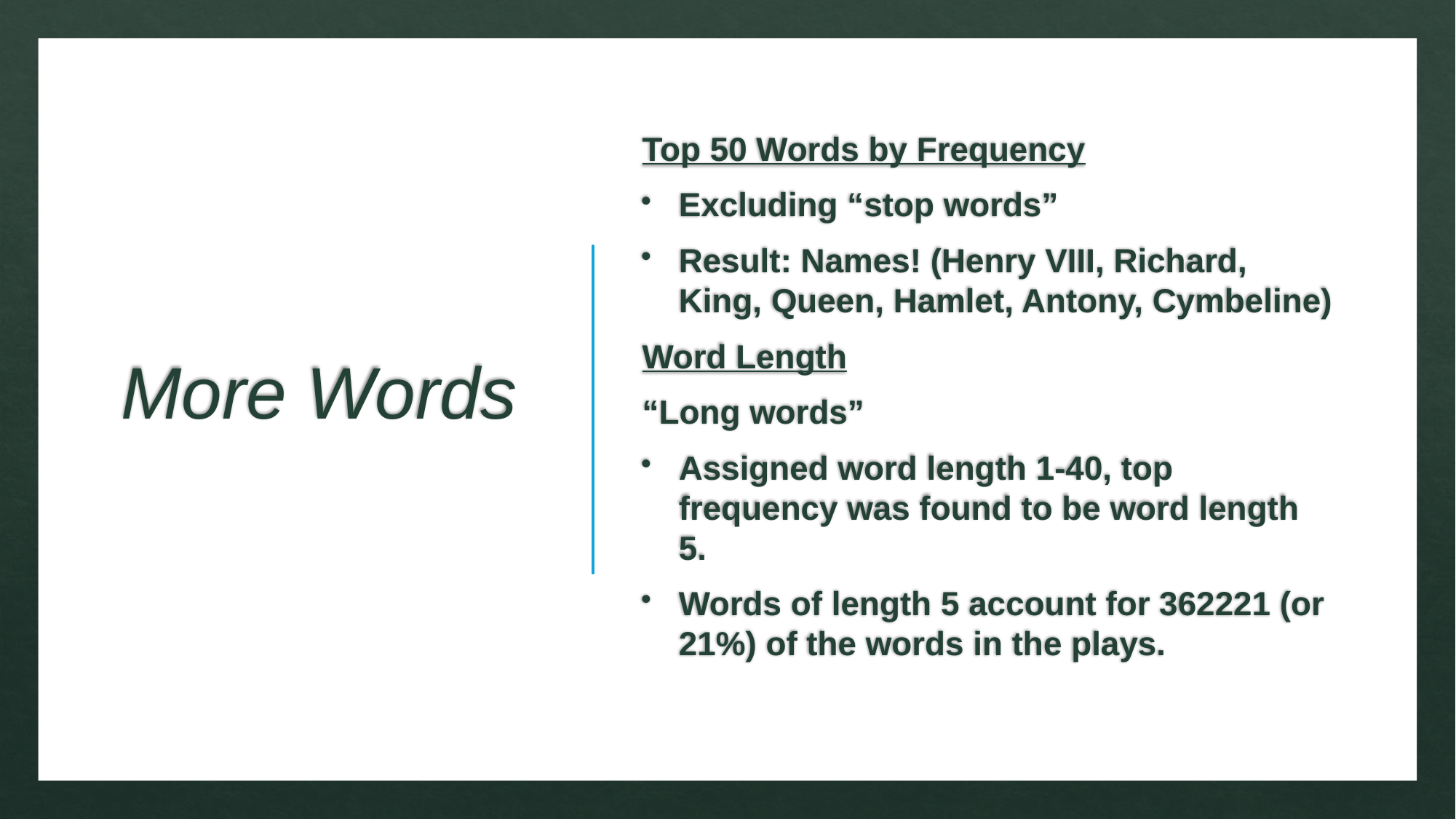

# More Words
Top 50 Words by Frequency
Excluding “stop words”
Result: Names! (Henry VIII, Richard, King, Queen, Hamlet, Antony, Cymbeline)
Word Length
“Long words”
Assigned word length 1-40, top frequency was found to be word length 5.
Words of length 5 account for 362221 (or 21%) of the words in the plays.